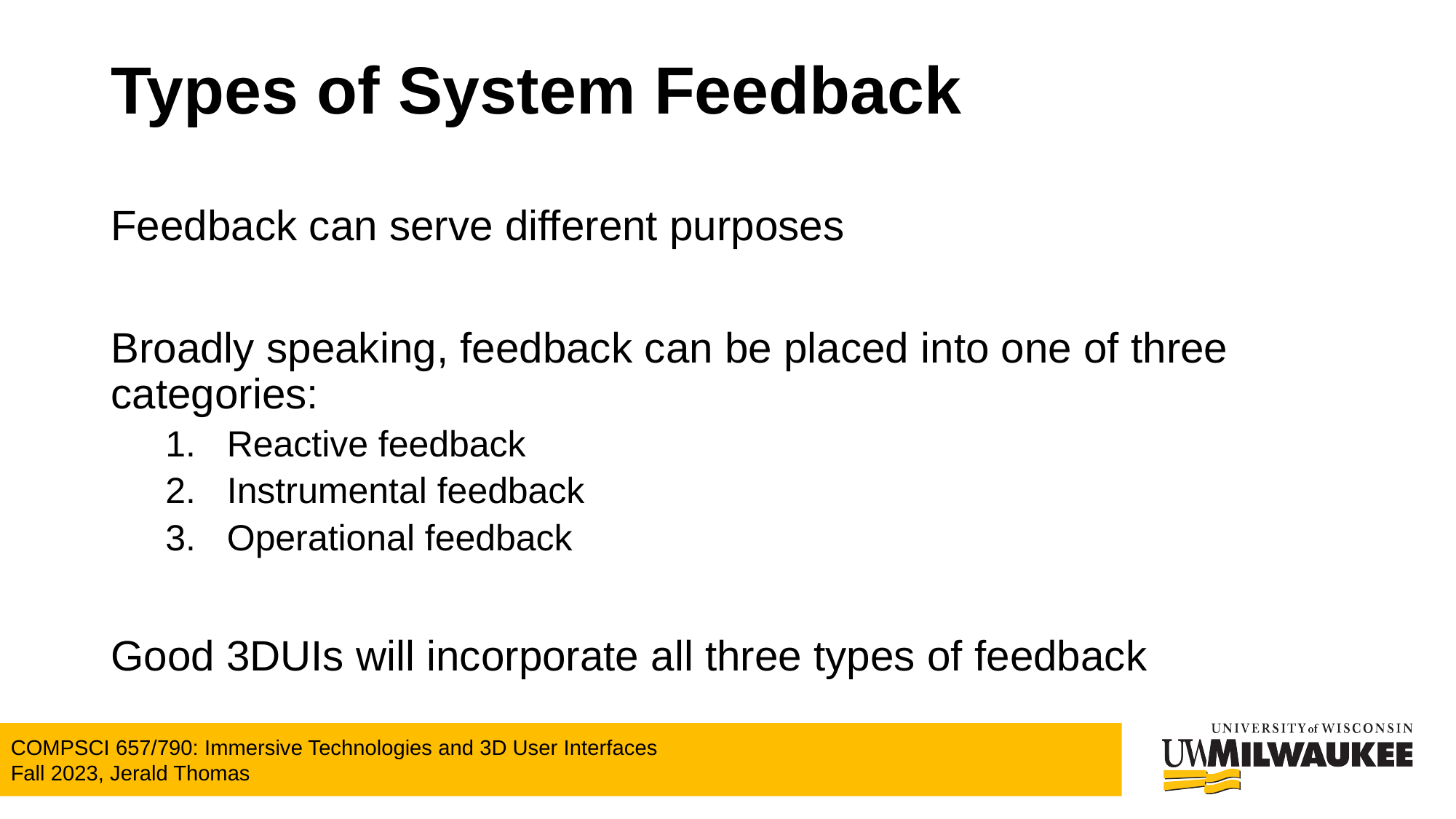

# Types of System Feedback
Feedback can serve different purposes

Broadly speaking, feedback can be placed into one of three categories:
Reactive feedback
Instrumental feedback
Operational feedback

Good 3DUIs will incorporate all three types of feedback